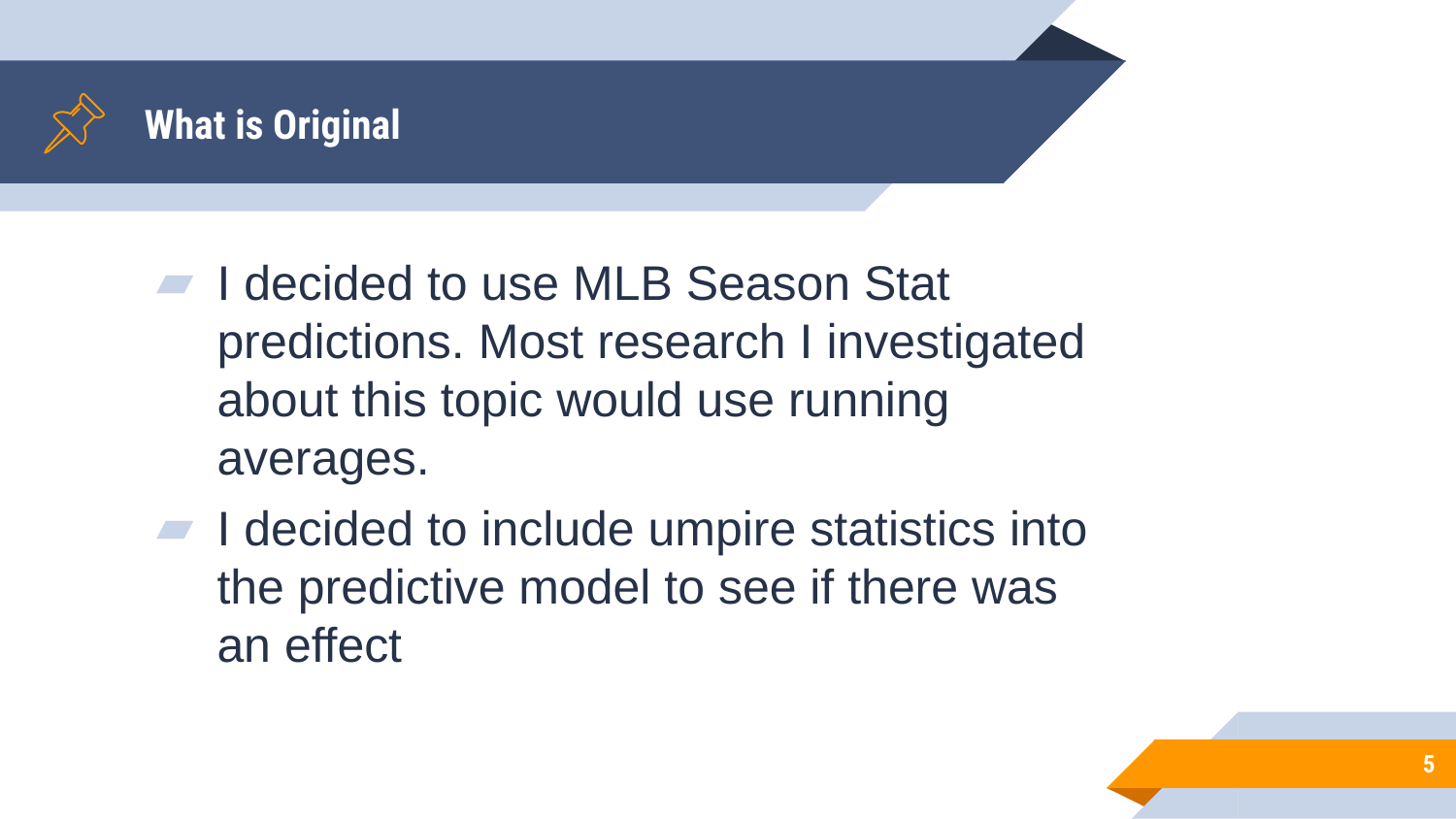

# What is Original

I decided to use MLB Season Stat predictions. Most research I investigated about this topic would use running averages.
I decided to include umpire statistics into the predictive model to see if there was an effect
5